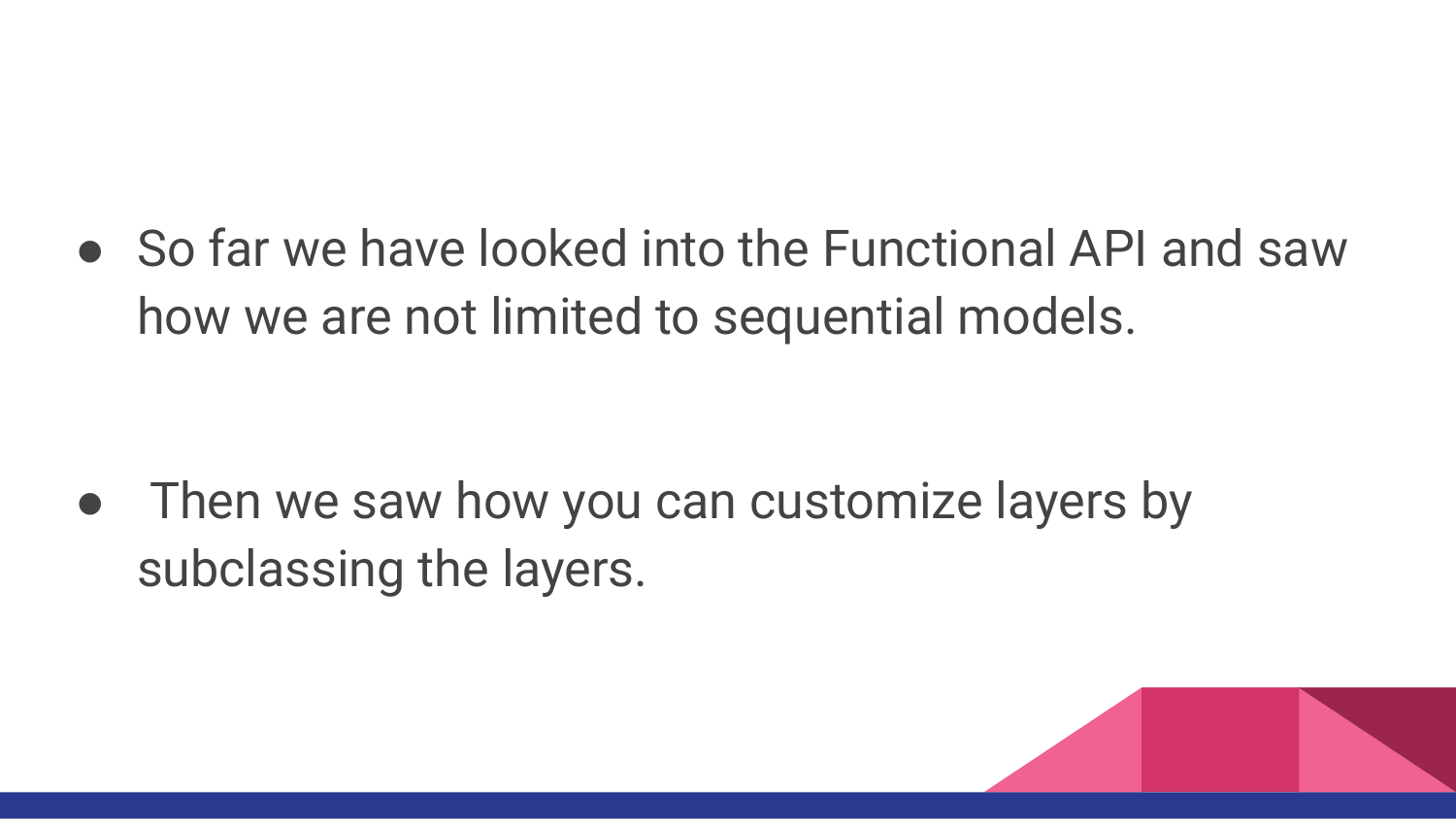

#
So far we have looked into the Functional API and saw how we are not limited to sequential models.

 Then we saw how you can customize layers by subclassing the layers.